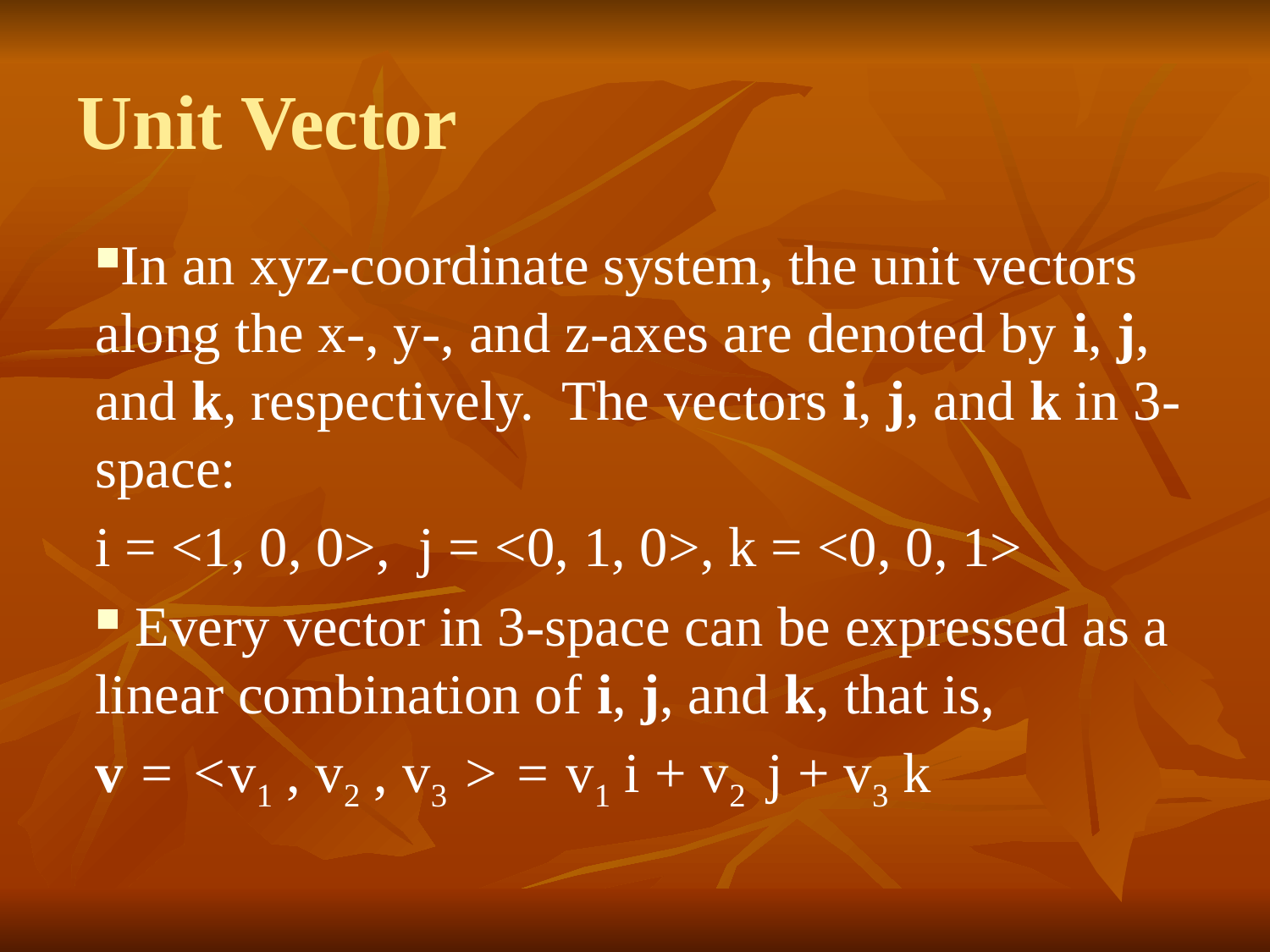

# Unit Vector
In an xyz-coordinate system, the unit vectors along the x-, y-, and z-axes are denoted by i, j, and k, respectively.  The vectors i, j, and k in 3-space:
i = <1, 0, 0>,  j = <0, 1, 0>, k = <0, 0, 1>
 Every vector in 3-space can be expressed as a linear combination of i, j, and k, that is,
v = <v1 , v2 , v3 > = v1 i + v2  j + v3 k